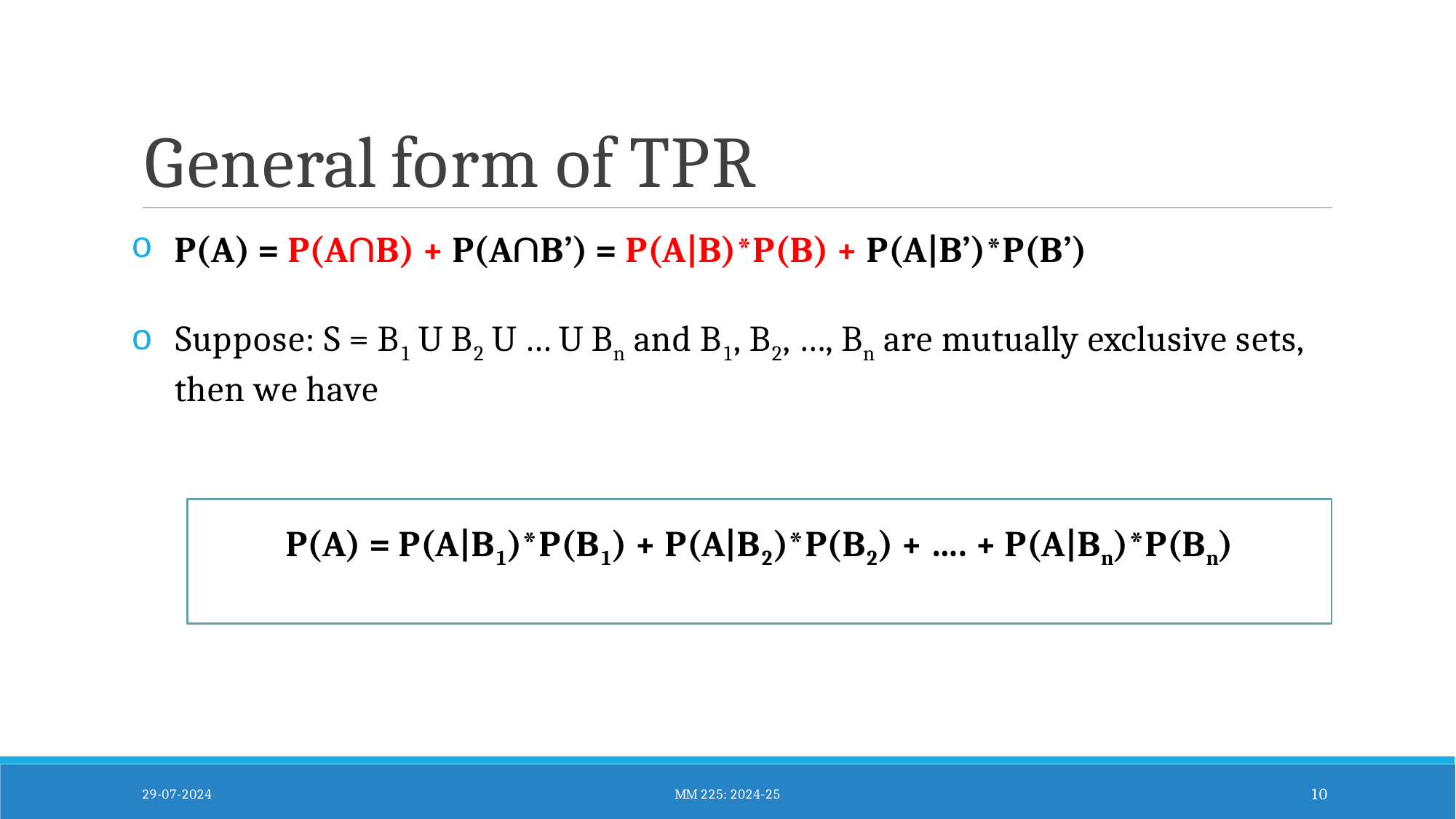

# General form of TPR
P(A) = P(A∩B) + P(A∩B’) = P(A|B)*P(B) + P(A|B’)*P(B’)
Suppose: S = B1 U B2 U … U Bn and B1, B2, …, Bn are mutually exclusive sets, then we have

P(A) = P(A|B1)*P(B1) + P(A|B2)*P(B2) + …. + P(A|Bn)*P(Bn)

29-07-2024
MM 225: 2024-25
10